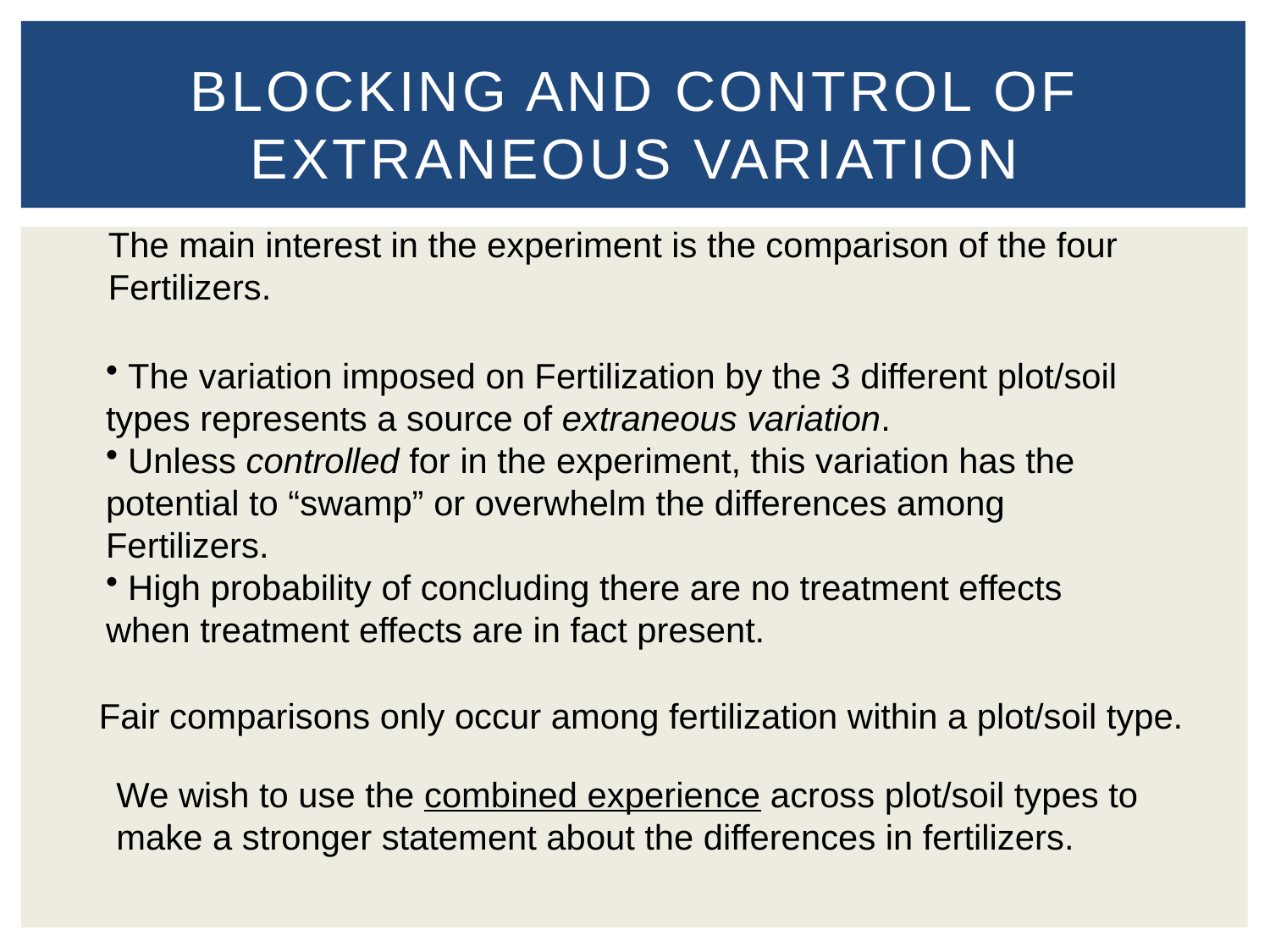

# Blocking and Control of Extraneous Variation
The main interest in the experiment is the comparison of the four Fertilizers.
 The variation imposed on Fertilization by the 3 different plot/soil types represents a source of extraneous variation.
 Unless controlled for in the experiment, this variation has the potential to “swamp” or overwhelm the differences among Fertilizers.
 High probability of concluding there are no treatment effects when treatment effects are in fact present.
Fair comparisons only occur among fertilization within a plot/soil type.
We wish to use the combined experience across plot/soil types to make a stronger statement about the differences in fertilizers.